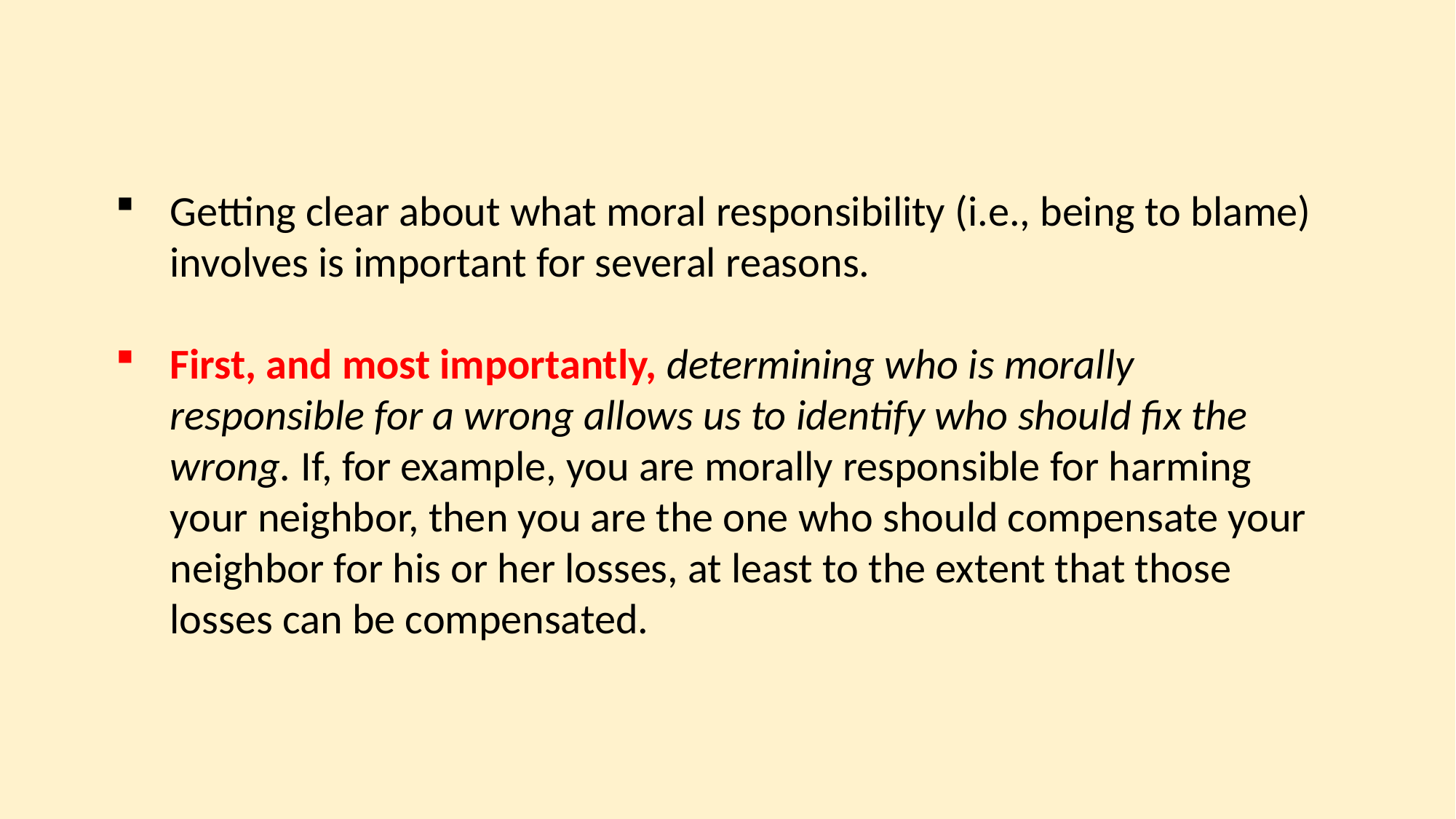

Getting clear about what moral responsibility (i.e., being to blame) involves is important for several reasons.

First, and most importantly, determining who is morally responsible for a wrong allows us to identify who should fix the wrong. If, for example, you are morally responsible for harming your neighbor, then you are the one who should compensate your neighbor for his or her losses, at least to the extent that those losses can be compensated.